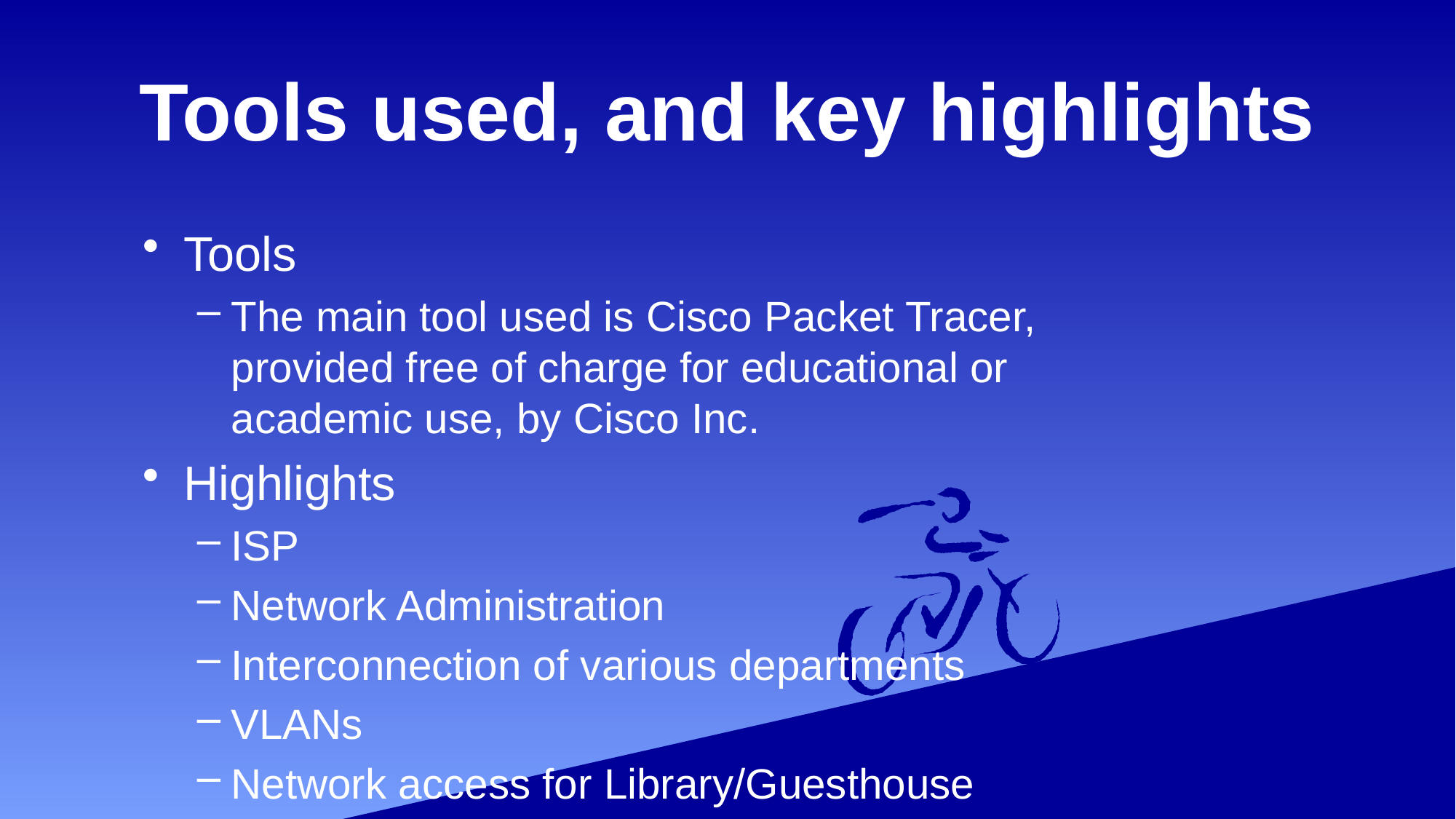

# Tools used, and key highlights
Tools
The main tool used is Cisco Packet Tracer, provided free of charge for educational or academic use, by Cisco Inc.
Highlights
ISP
Network Administration
Interconnection of various departments
VLANs
Network access for Library/Guesthouse
Open Wi-Fi for guests